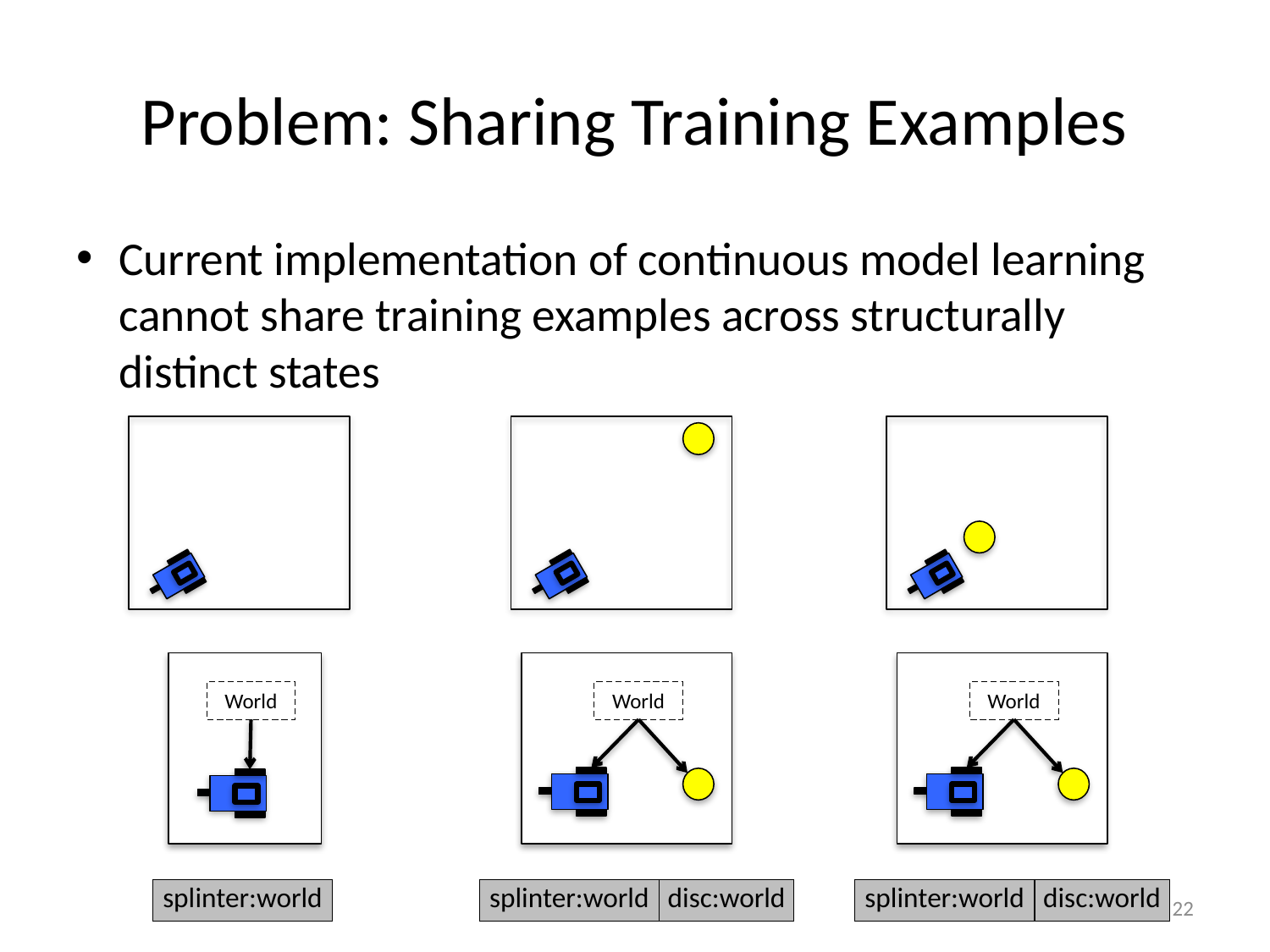

# Problem: Sharing Training Examples
Current implementation of continuous model learning cannot share training examples across structurally distinct states

World
World
World

splinter:world
splinter:world
disc:world
splinter:world
disc:world
22